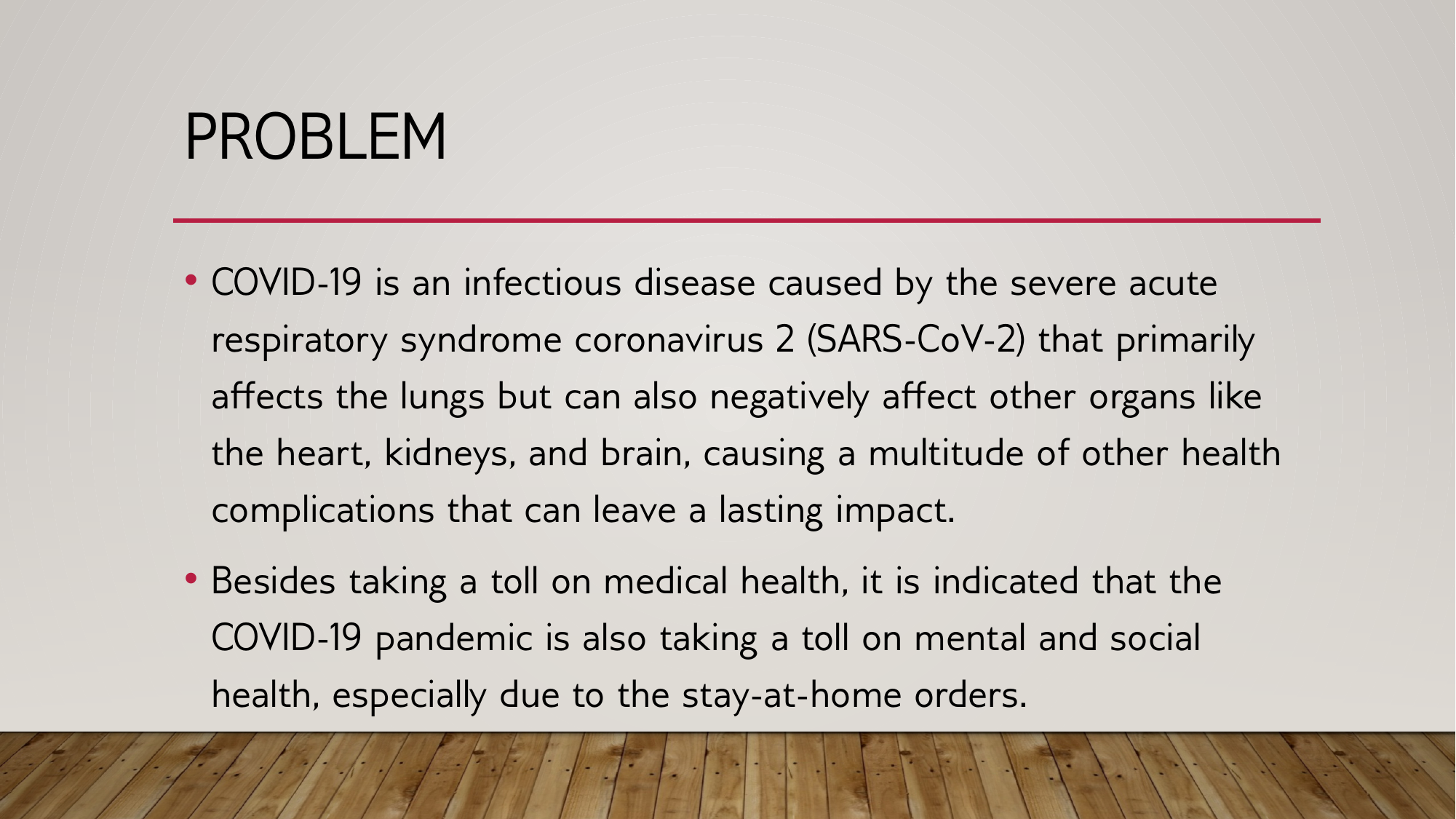

# Problem
COVID-19 is an infectious disease caused by the severe acute respiratory syndrome coronavirus 2 (SARS-CoV-2) that primarily affects the lungs but can also negatively affect other organs like the heart, kidneys, and brain, causing a multitude of other health complications that can leave a lasting impact.
Besides taking a toll on medical health, it is indicated that the COVID-19 pandemic is also taking a toll on mental and social health, especially due to the stay-at-home orders.